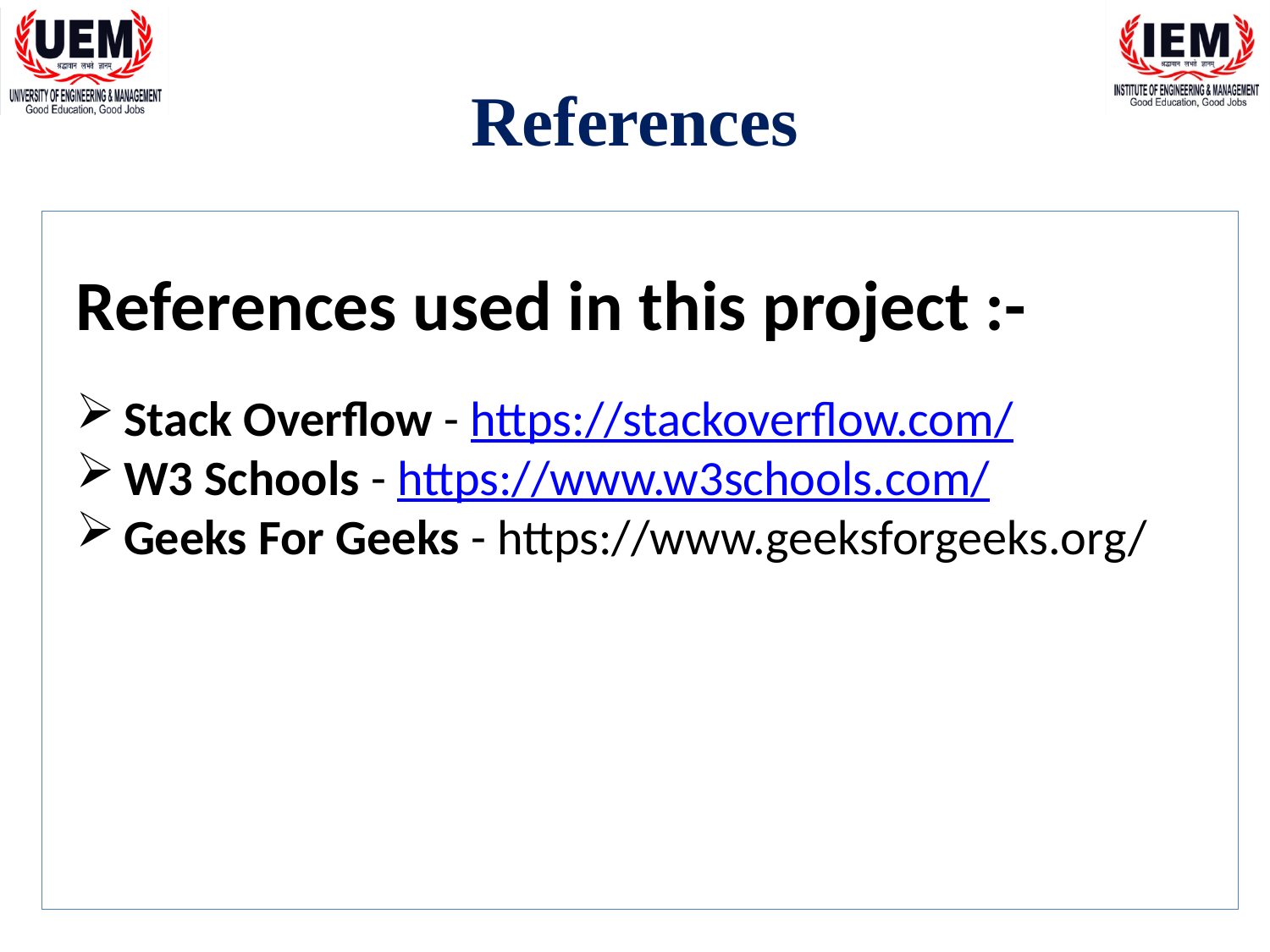

# References

References used in this project :-
Stack Overflow - https://stackoverflow.com/
W3 Schools - https://www.w3schools.com/
Geeks For Geeks - https://www.geeksforgeeks.org/